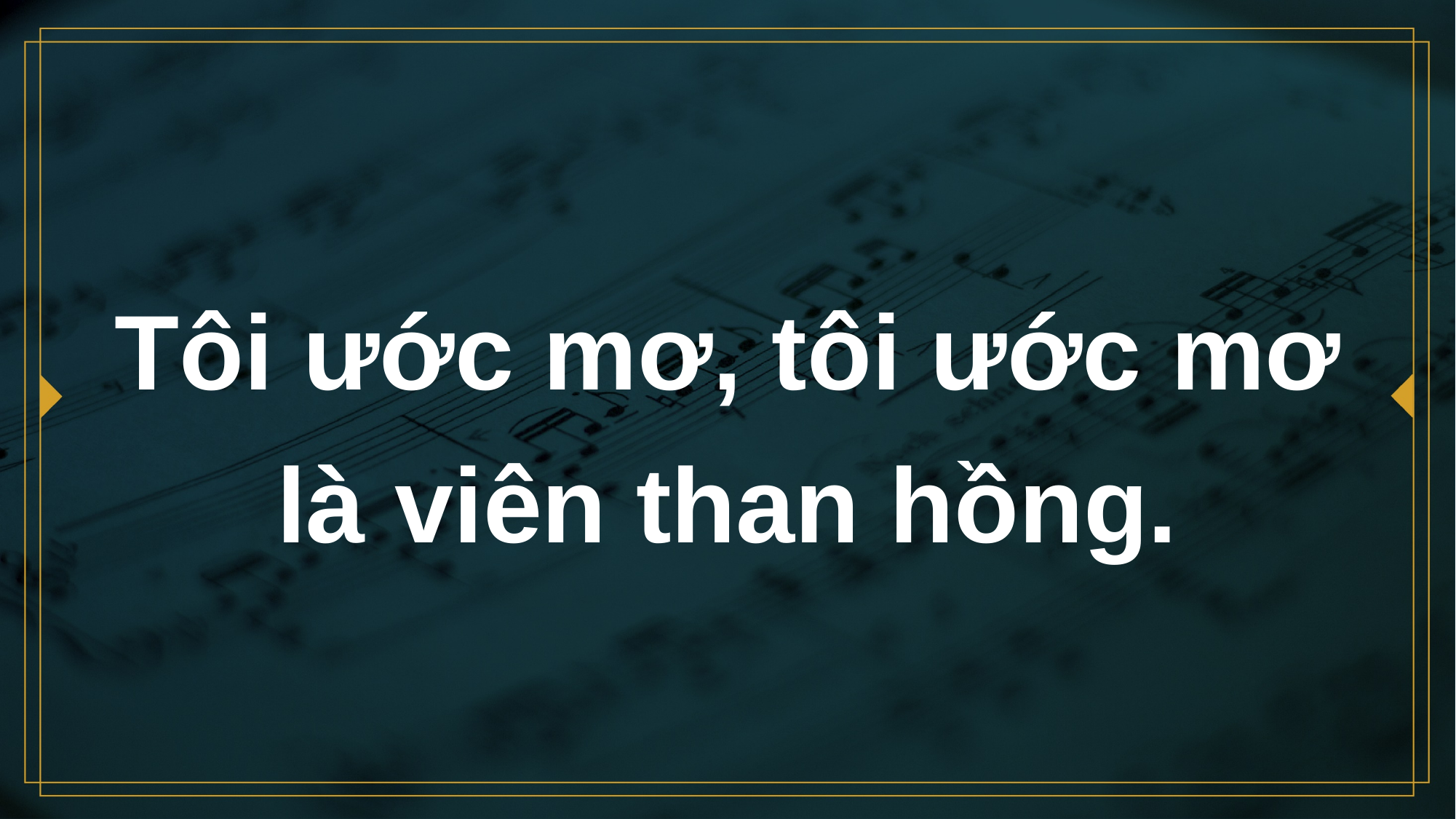

# Tôi ước mơ, tôi ước mơ là viên than hồng.